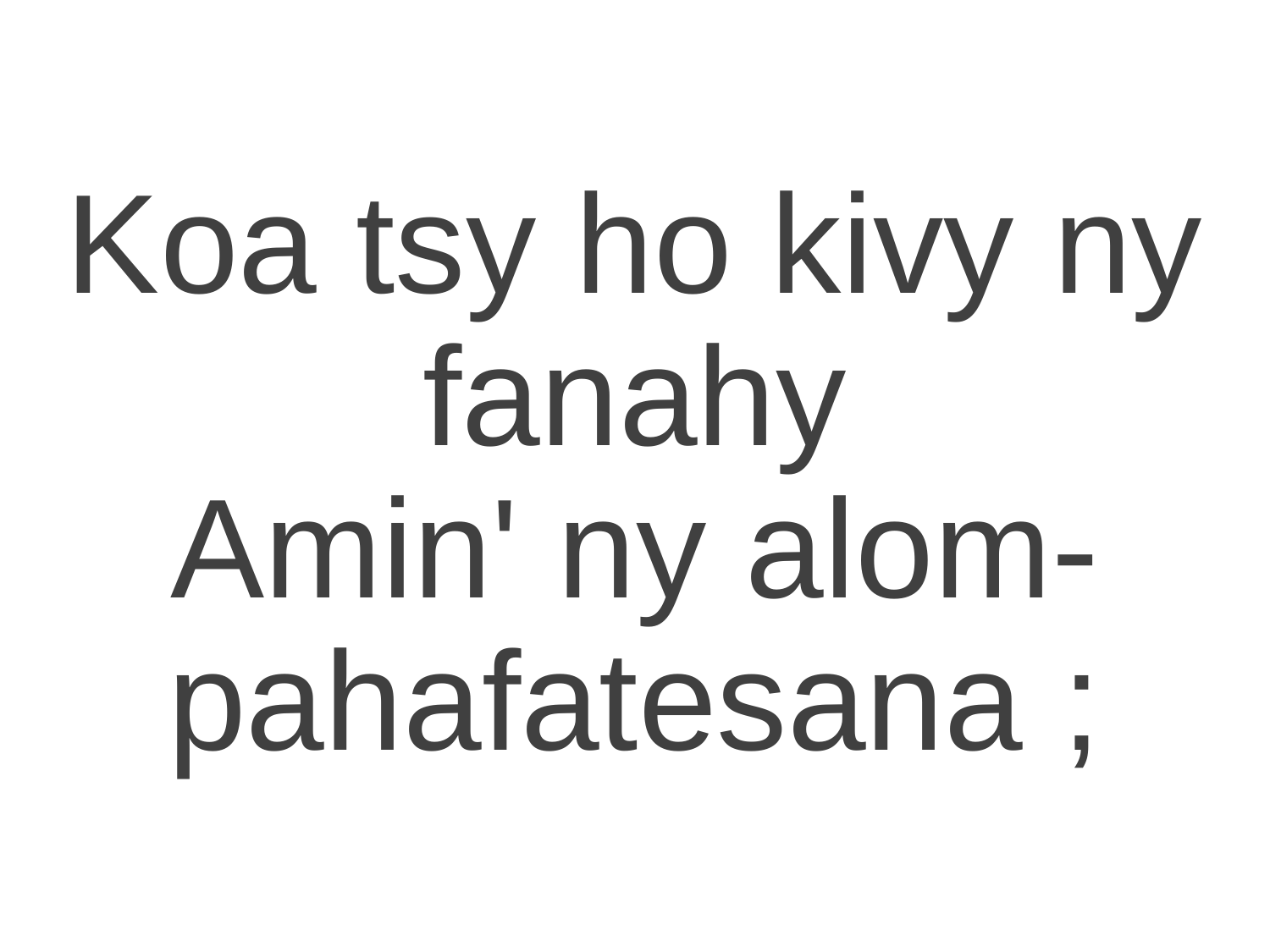

Koa tsy ho kivy ny fanahy
Amin' ny alom-pahafatesana ;